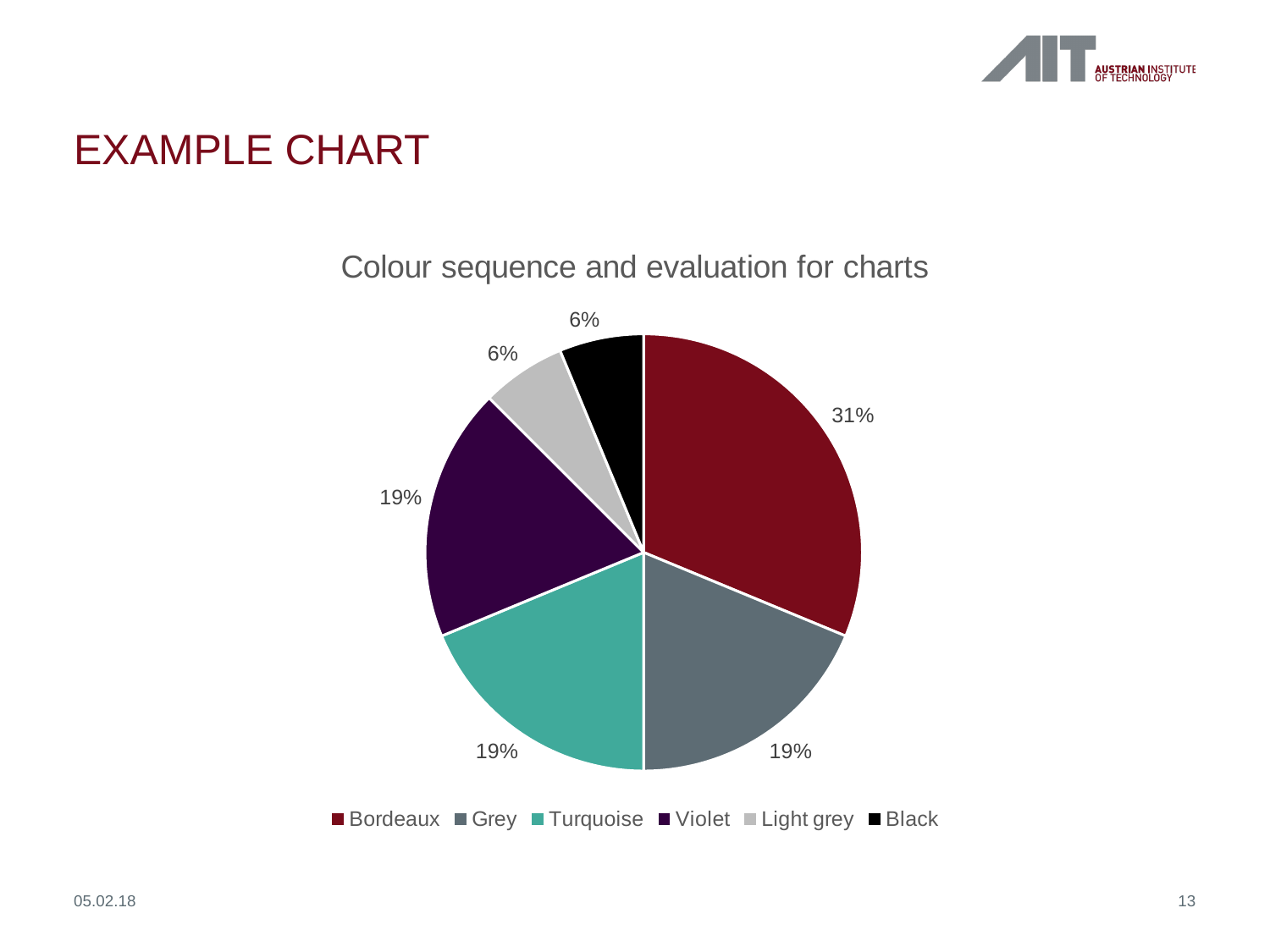

# Example CHART

### Chart: Colour sequence and evaluation for charts

| Category | Data series 1 | Date series 2 | Datenreihe 3 |
|---|---|---|---|
| Bordeaux | 5.0 | 2.4 | 2.0 |
| Grey | 3.0 | 3.0 | 2.0 |
| Turquoise | 3.0 | 1.8 | 3.0 |
| Violet | 3.0 | 2.8 | 5.0 |
| Light grey | 1.0 | None | None |
| Black | 1.0 | None | None |
05.02.18
13